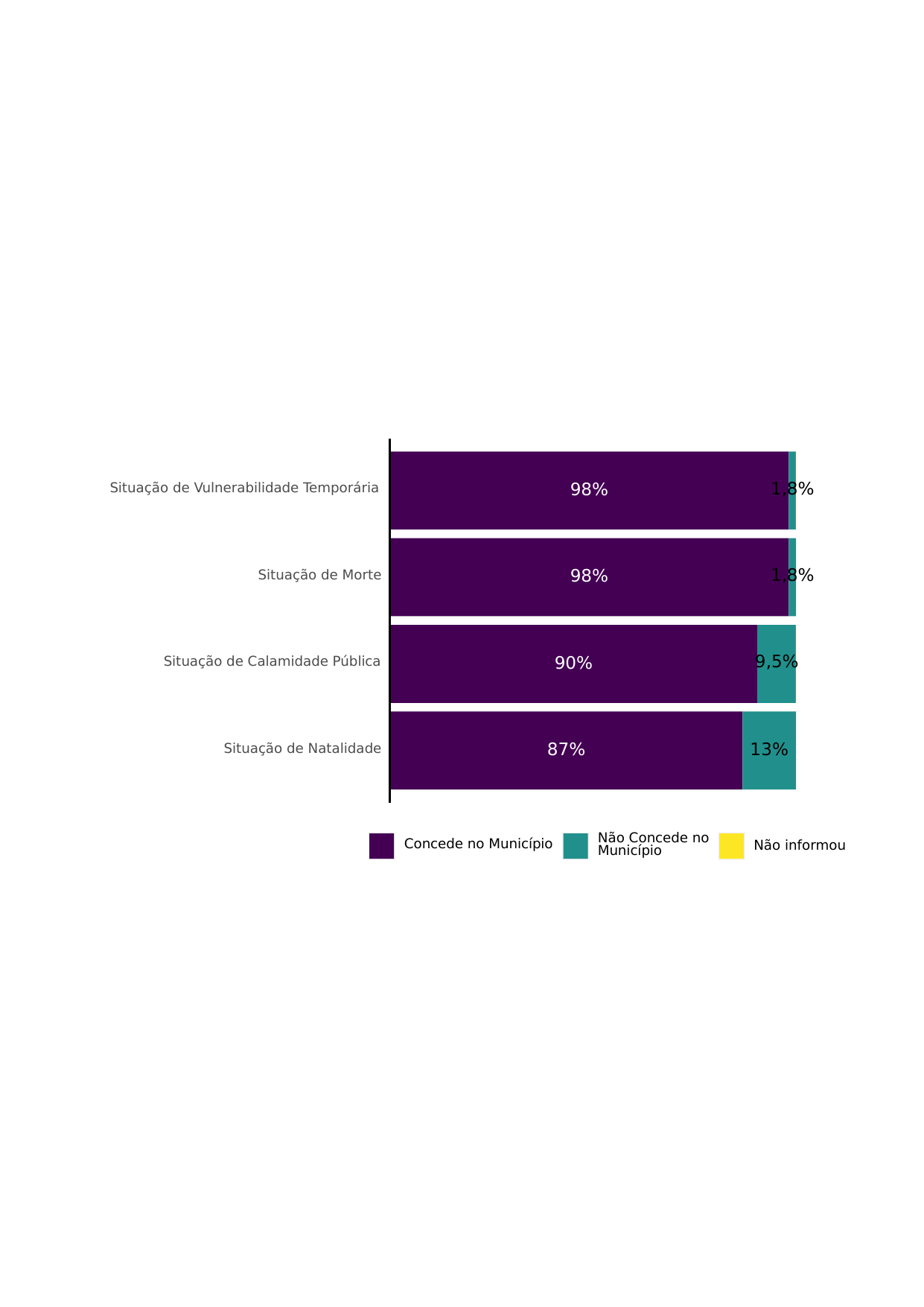

Situação de Vulnerabilidade Temporária
1,8%
98%

1,8%
Situação de Morte
98%

Situação de Calamidade Pública
9,5%
90%

Situação de Natalidade
87%
13%

Não Concede no

Concede no Município
Não informou
Município